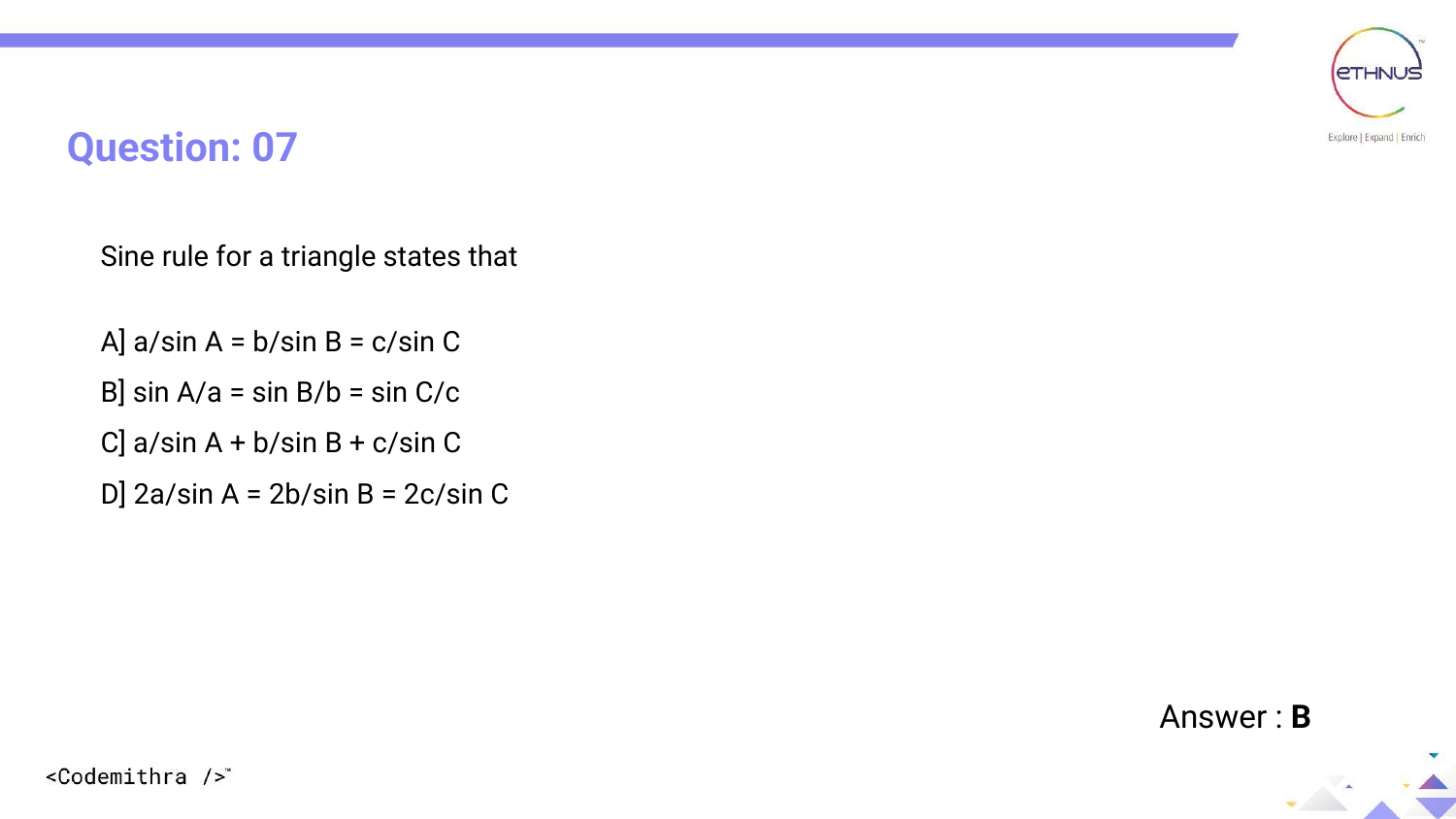

Question: 07
Sine rule for a triangle states that

A] a/sin A = b/sin B = c/sin C
B] sin A/a = sin B/b = sin C/c
C] a/sin A + b/sin B + c/sin C
D] 2a/sin A = 2b/sin B = 2c/sin C

Answer : B